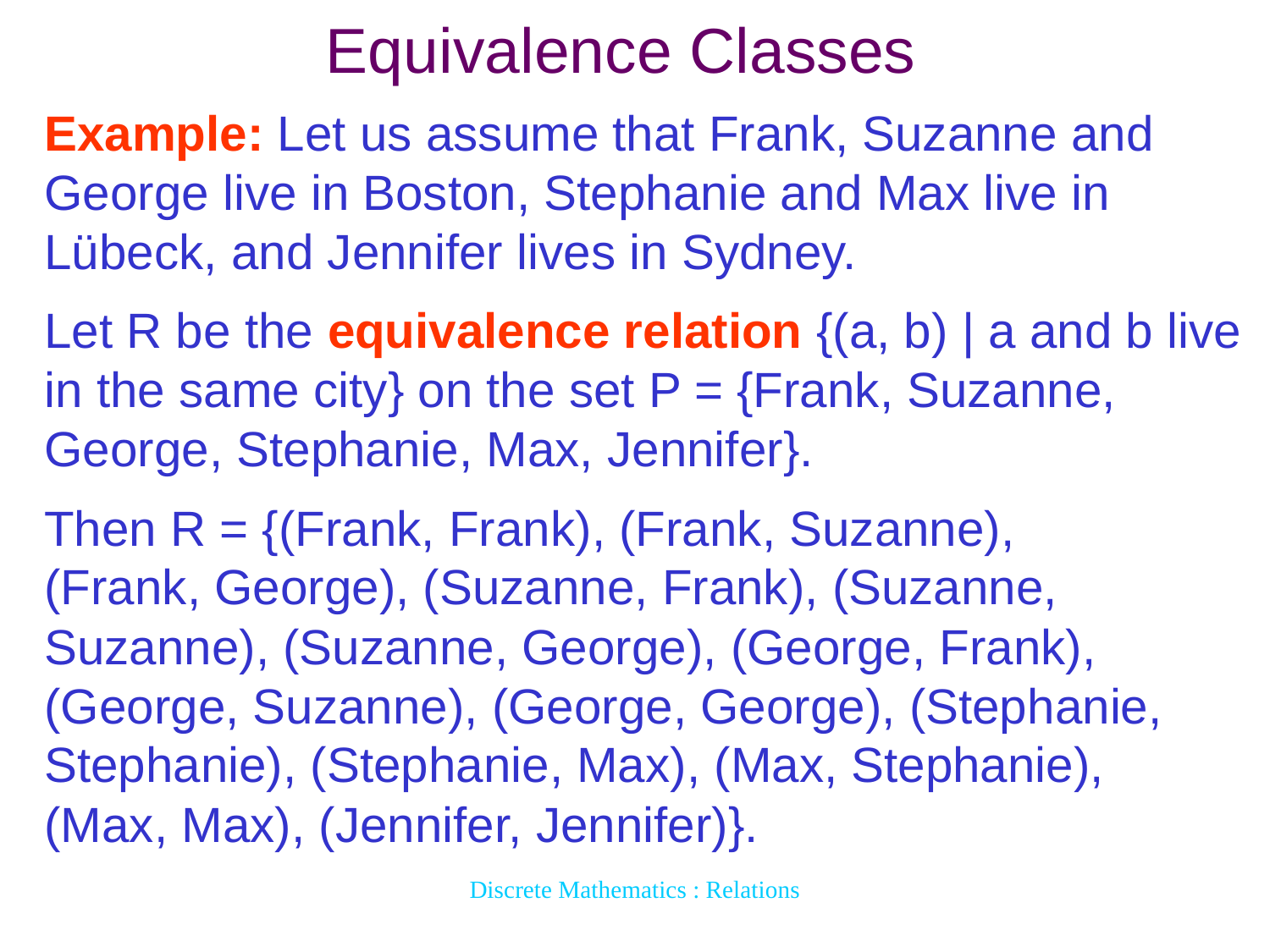

# Equivalence Classes
Example: Let us assume that Frank, Suzanne and George live in Boston, Stephanie and Max live in Lübeck, and Jennifer lives in Sydney.
Let R be the equivalence relation {(a, b) | a and b live in the same city} on the set P = {Frank, Suzanne, George, Stephanie, Max, Jennifer}.
Then R = {(Frank, Frank), (Frank, Suzanne),
(Frank, George), (Suzanne, Frank), (Suzanne, Suzanne), (Suzanne, George), (George, Frank),
(George, Suzanne), (George, George), (Stephanie,
Stephanie), (Stephanie, Max), (Max, Stephanie),
(Max, Max), (Jennifer, Jennifer)}.
Discrete Mathematics : Relations
79